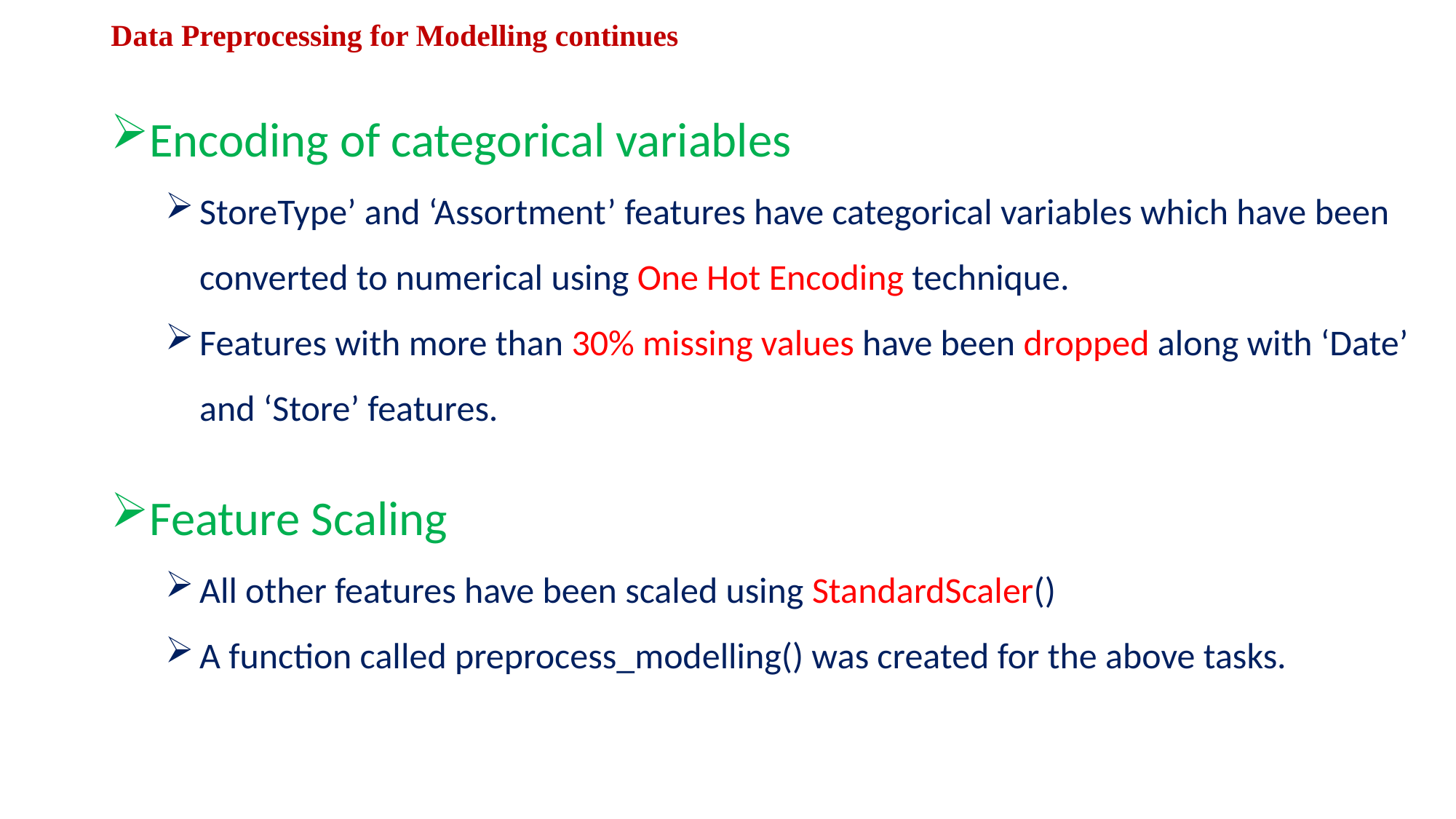

# Data Preprocessing for Modelling continues
Encoding of categorical variables
StoreType’ and ‘Assortment’ features have categorical variables which have been converted to numerical using One Hot Encoding technique.
Features with more than 30% missing values have been dropped along with ‘Date’ and ‘Store’ features.

Feature Scaling
All other features have been scaled using StandardScaler()
A function called preprocess_modelling() was created for the above tasks.